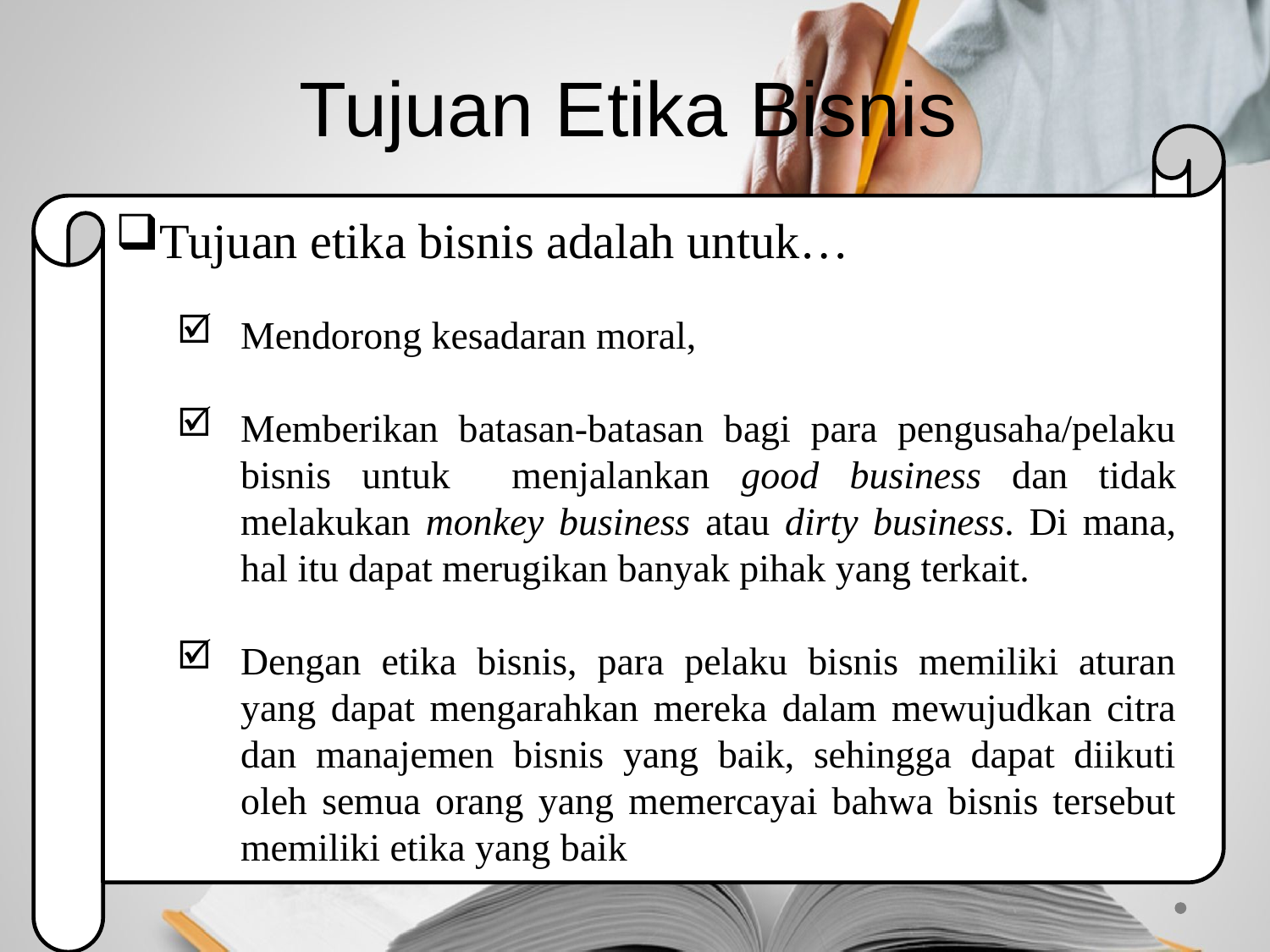

Tujuan Etika Bisnis
Tujuan etika bisnis adalah untuk…

Mendorong kesadaran moral,

Memberikan batasan-batasan bagi para pengusaha/pelaku bisnis untuk  menjalankan good business dan tidak melakukan monkey business atau dirty business. Di mana, hal itu dapat merugikan banyak pihak yang terkait.

Dengan etika bisnis, para pelaku bisnis memiliki aturan yang dapat mengarahkan mereka dalam mewujudkan citra dan manajemen bisnis yang baik, sehingga dapat diikuti oleh semua orang yang memercayai bahwa bisnis tersebut memiliki etika yang baik